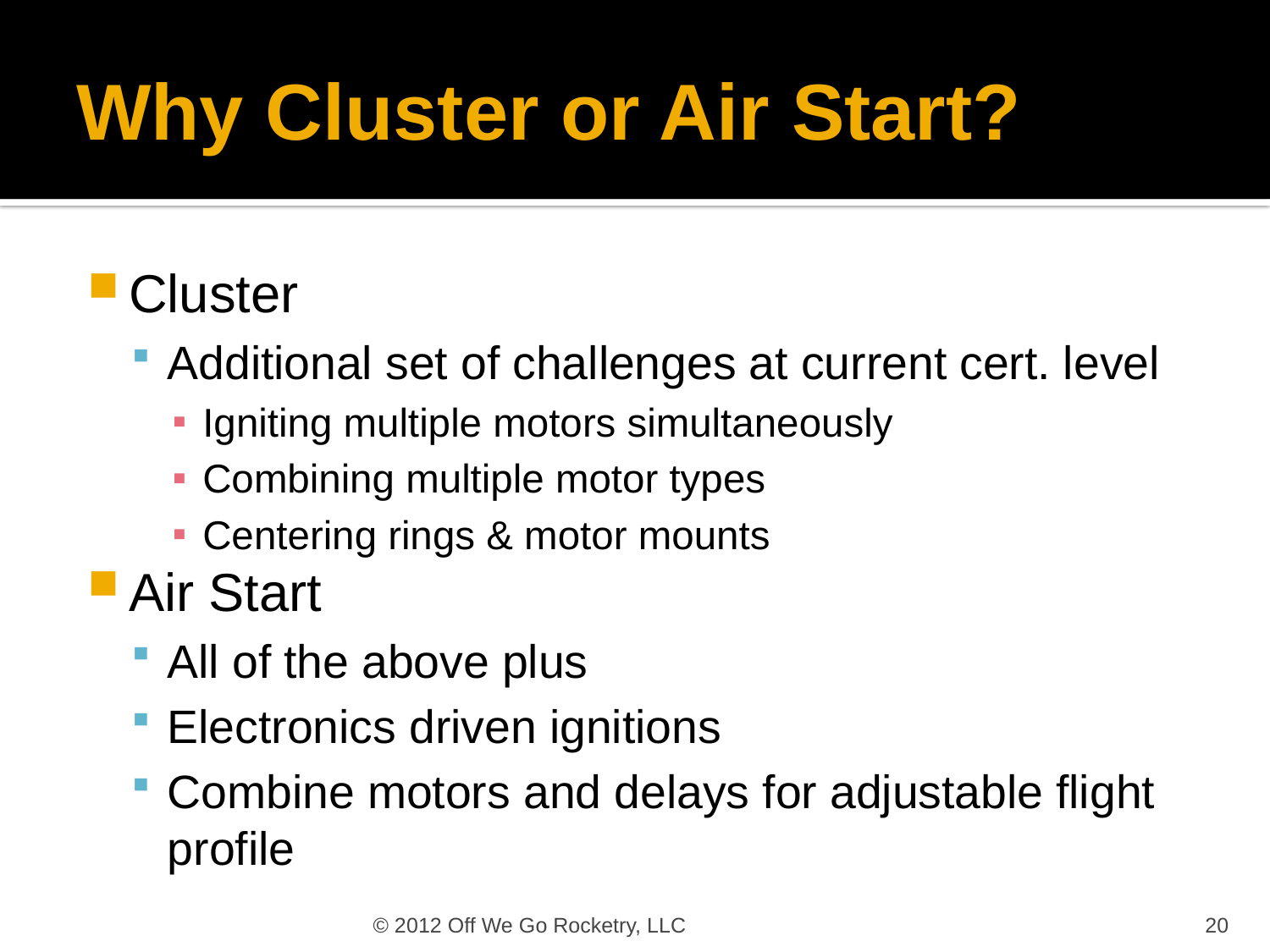

# Why Cluster or Air Start?
Cluster
Additional set of challenges at current cert. level
Igniting multiple motors simultaneously
Combining multiple motor types
Centering rings & motor mounts
Air Start
All of the above plus
Electronics driven ignitions
Combine motors and delays for adjustable flight profile
© 2012 Off We Go Rocketry, LLC
20